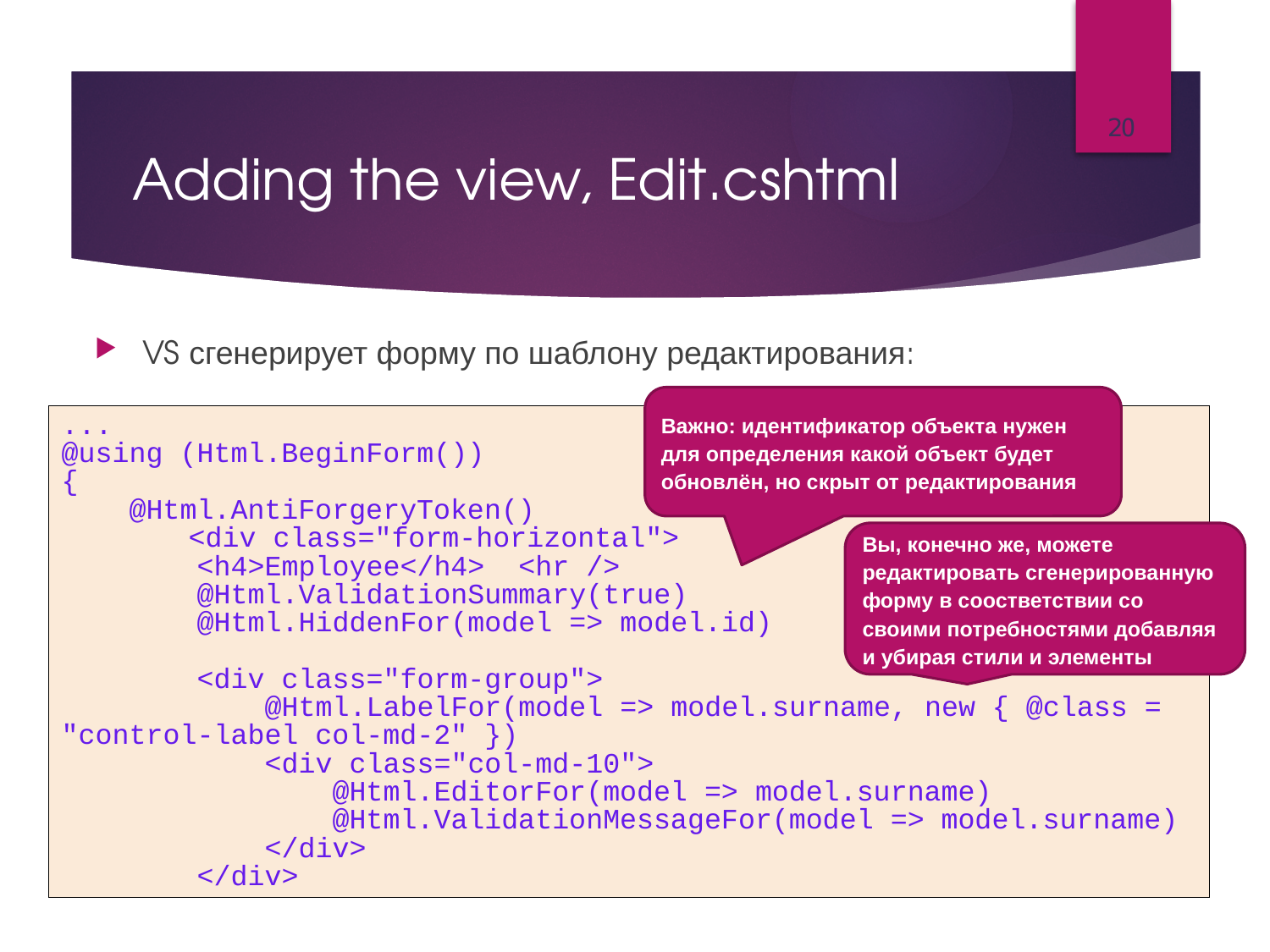

20
# Adding the view, Edit.cshtml
VS сгенерирует форму по шаблону редактирования:
Важно: идентификатор объекта нужен для определения какой объект будет обновлён, но скрыт от редактирования
...
@using (Html.BeginForm())
{
    @Html.AntiForgeryToken()
    	<div class="form-horizontal">
        <h4>Employee</h4>  <hr />
        @Html.ValidationSummary(true)
        @Html.HiddenFor(model => model.id)

        <div class="form-group">
            @Html.LabelFor(model => model.surname, new { @class = "control-label col-md-2" })
            <div class="col-md-10">
                @Html.EditorFor(model => model.surname)
                @Html.ValidationMessageFor(model => model.surname)
            </div>
        </div>
Вы, конечно же, можете редактировать сгенерированную форму в соостветствии со своими потребностями добавляя и убирая стили и элементы